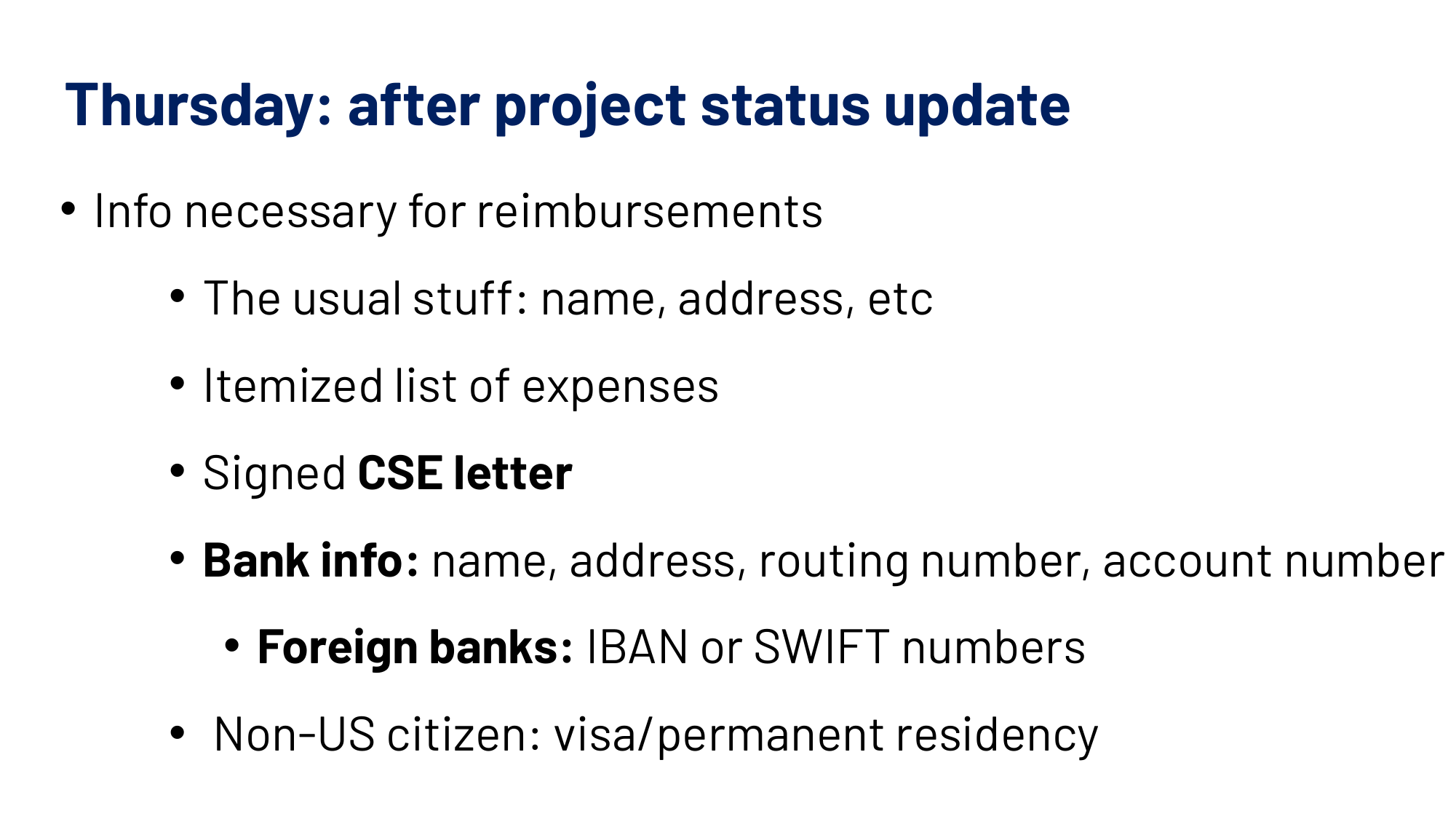

Thursday: after project status update
Info necessary for reimbursements
The usual stuff: name, address, etc
Itemized list of expenses
Signed CSE letter
Bank info: name, address, routing number, account number
Foreign banks: IBAN or SWIFT numbers
 Non-US citizen: visa/permanent residency